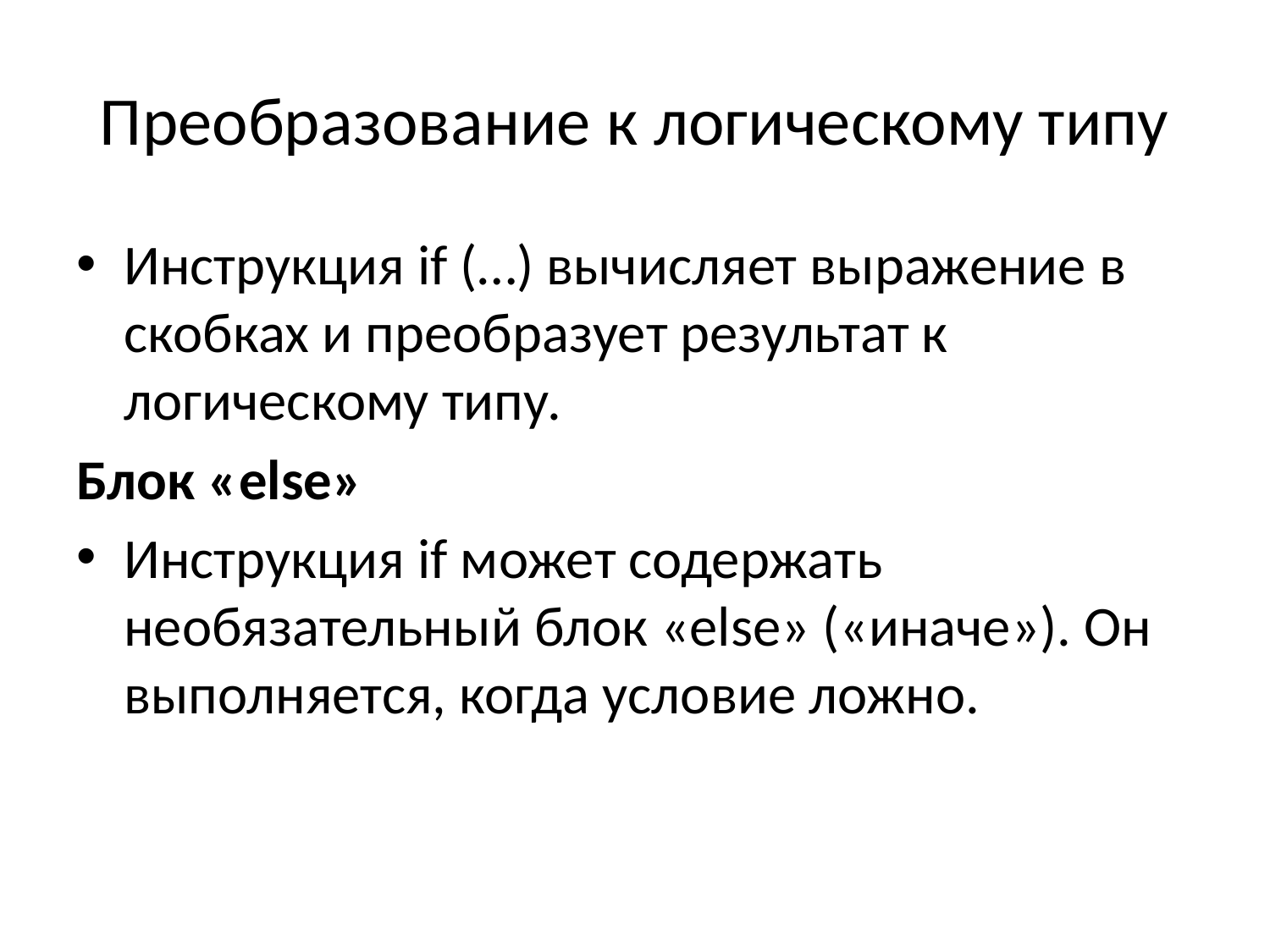

# Преобразование к логическому типу
Инструкция if (…) вычисляет выражение в скобках и преобразует результат к логическому типу.
Блок «else»
Инструкция if может содержать необязательный блок «else» («иначе»). Он выполняется, когда условие ложно.